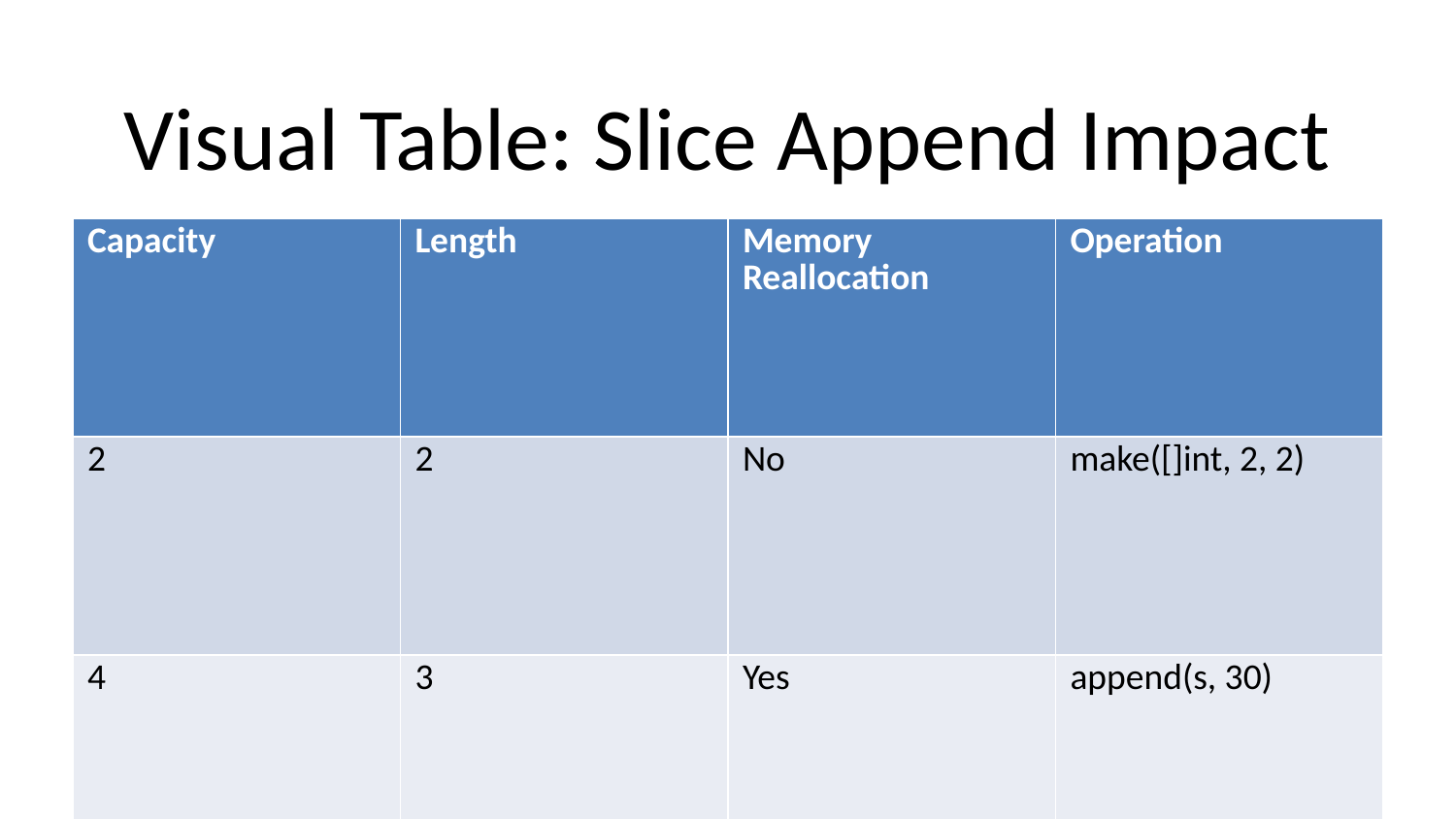

# Visual Table: Slice Append Impact
| Capacity | Length | Memory Reallocation | Operation |
| --- | --- | --- | --- |
| 2 | 2 | No | make([]int, 2, 2) |
| 4 | 3 | Yes | append(s, 30) |